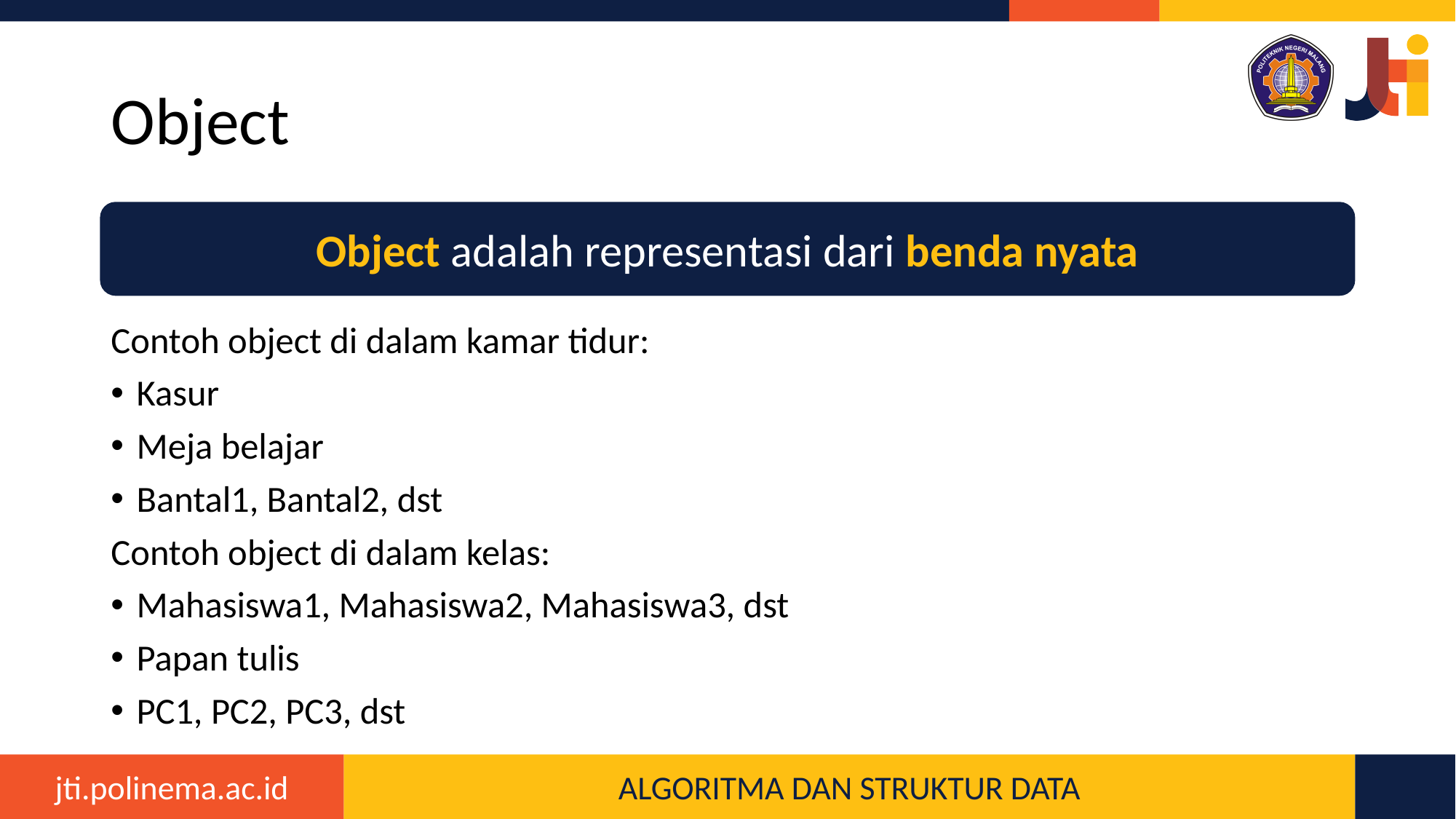

# Object
Object adalah representasi dari benda nyata
Contoh object di dalam kamar tidur:
Kasur
Meja belajar
Bantal1, Bantal2, dst
Contoh object di dalam kelas:
Mahasiswa1, Mahasiswa2, Mahasiswa3, dst
Papan tulis
PC1, PC2, PC3, dst